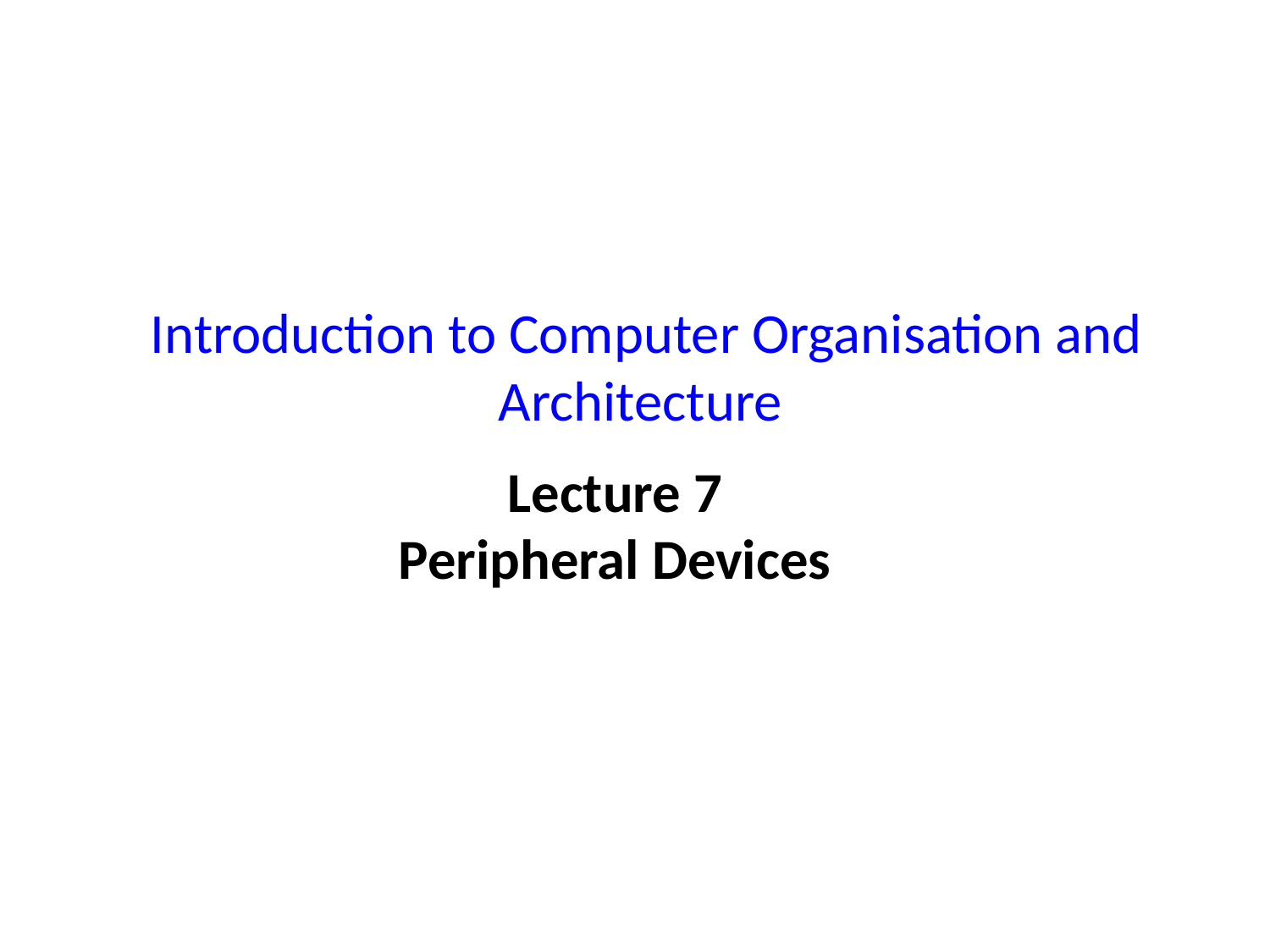

# Introduction to Computer Organisation and Architecture
Lecture 7
Peripheral Devices